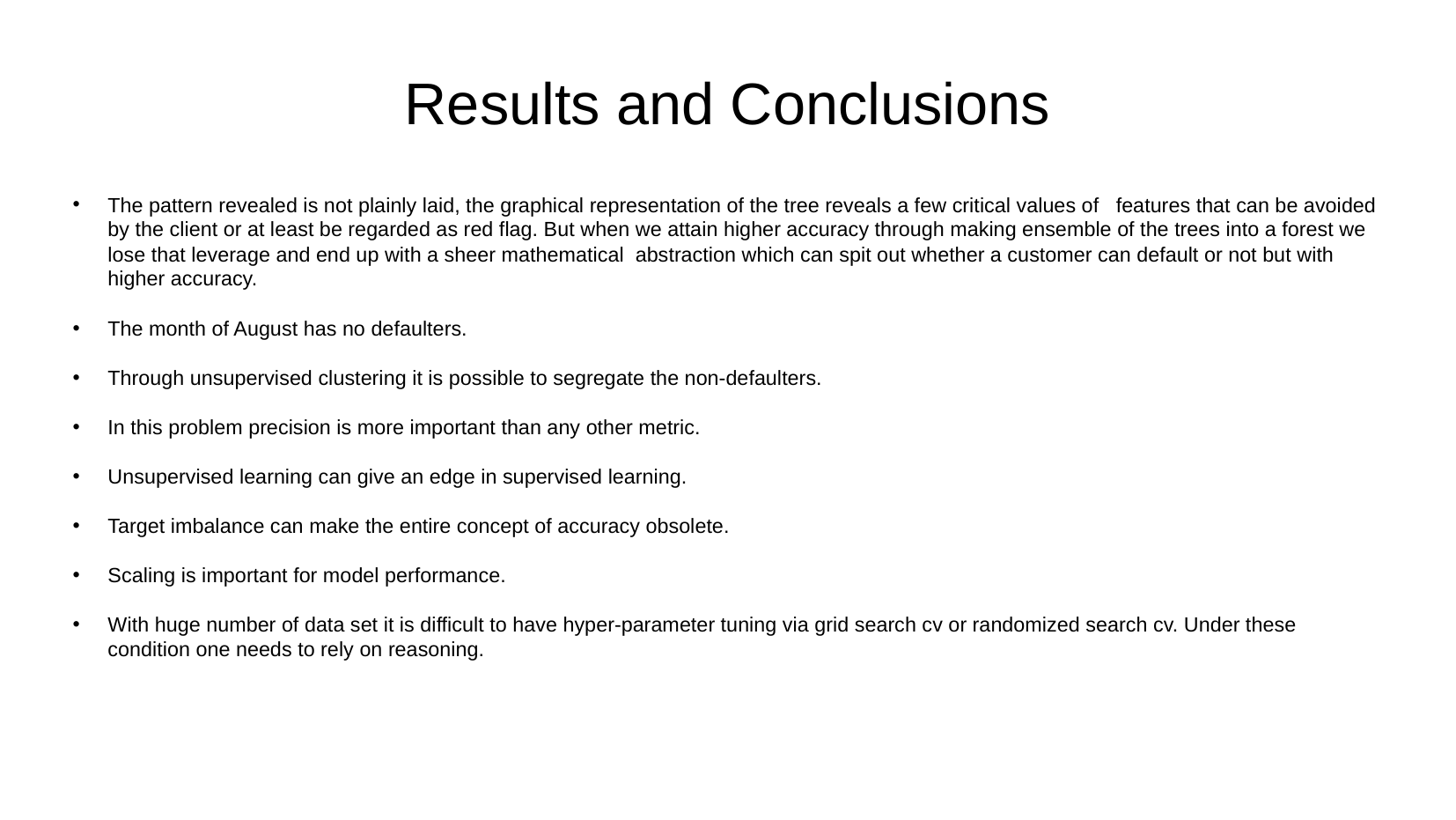

Results and Conclusions
The pattern revealed is not plainly laid, the graphical representation of the tree reveals a few critical values of   features that can be avoided by the client or at least be regarded as red flag. But when we attain higher accuracy through making ensemble of the trees into a forest we lose that leverage and end up with a sheer mathematical  abstraction which can spit out whether a customer can default or not but with higher accuracy.

The month of August has no defaulters.

Through unsupervised clustering it is possible to segregate the non-defaulters.

In this problem precision is more important than any other metric.

Unsupervised learning can give an edge in supervised learning.

Target imbalance can make the entire concept of accuracy obsolete.

Scaling is important for model performance.

With huge number of data set it is difficult to have hyper-parameter tuning via grid search cv or randomized search cv. Under these condition one needs to rely on reasoning.